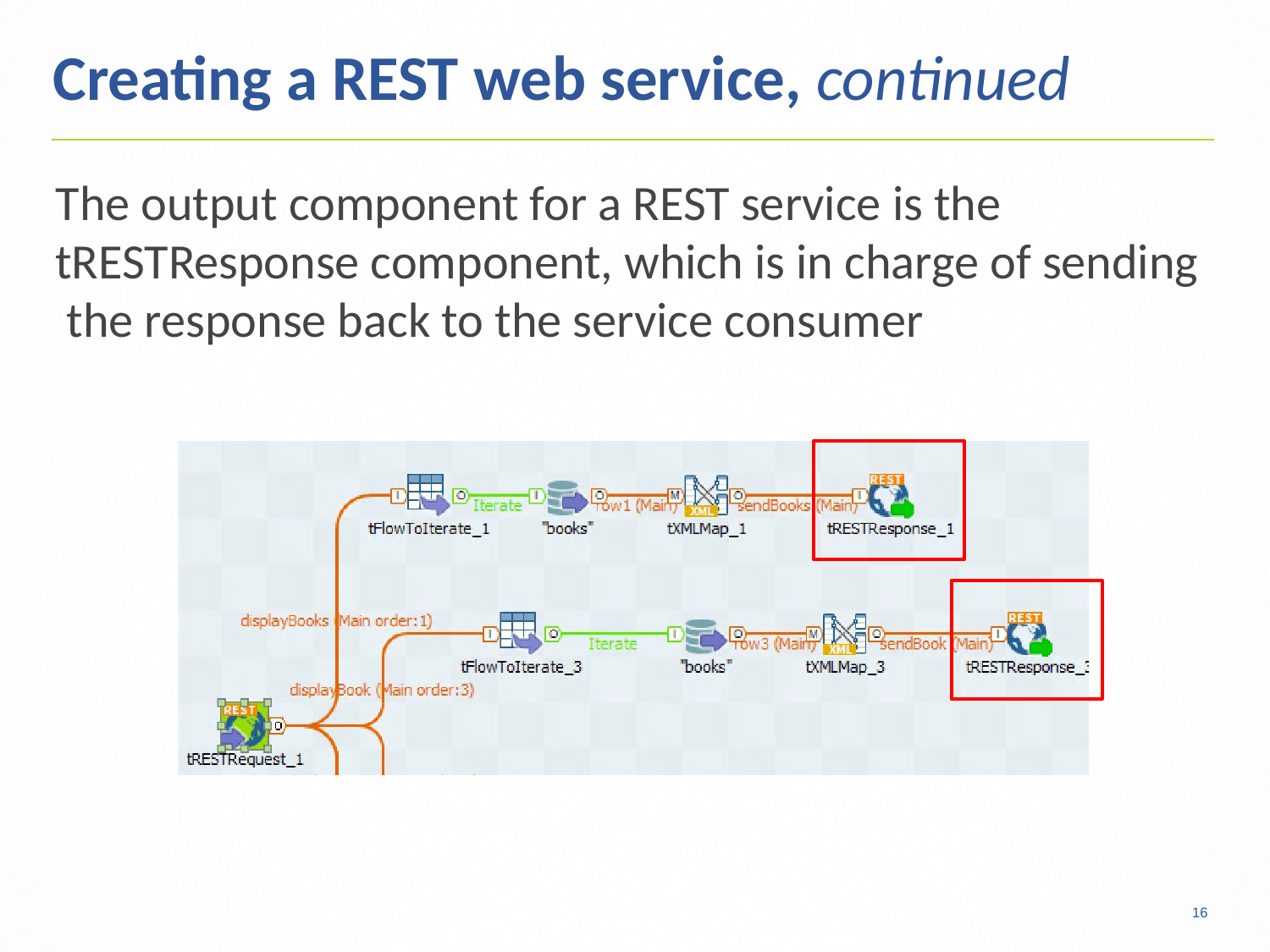

Creating a REST web service, continued

The output component for a REST service is the  tRESTResponse component, which is in charge of sending  the response back to the service consumer

16